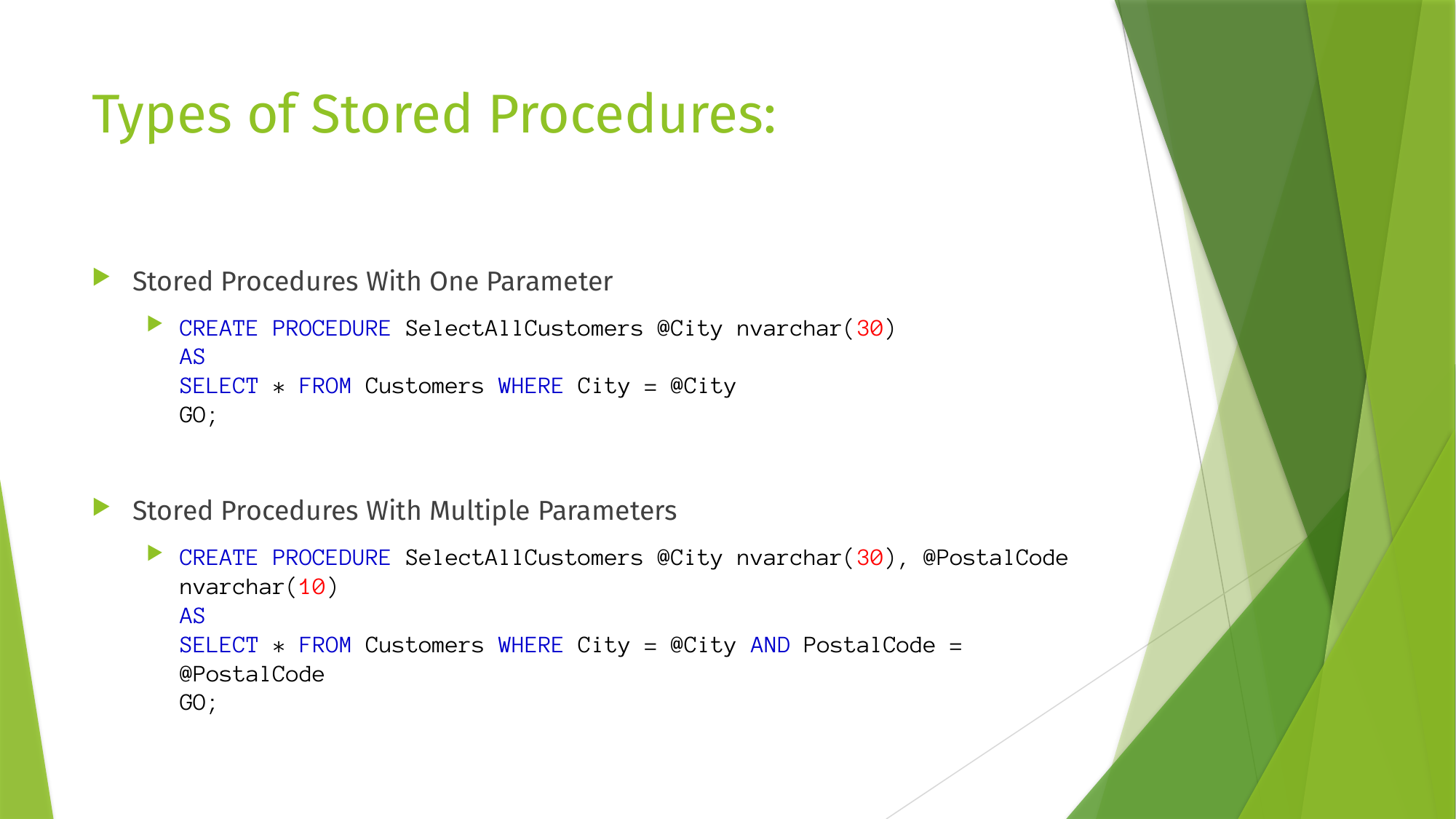

# Types of Stored Procedures:
Stored Procedures With One Parameter
CREATE PROCEDURE SelectAllCustomers @City nvarchar(30)
AS
SELECT * FROM Customers WHERE City = @City
GO;

Stored Procedures With Multiple Parameters
CREATE PROCEDURE SelectAllCustomers @City nvarchar(30), @PostalCode nvarchar(10)
AS
SELECT * FROM Customers WHERE City = @City AND PostalCode = @PostalCode
GO;